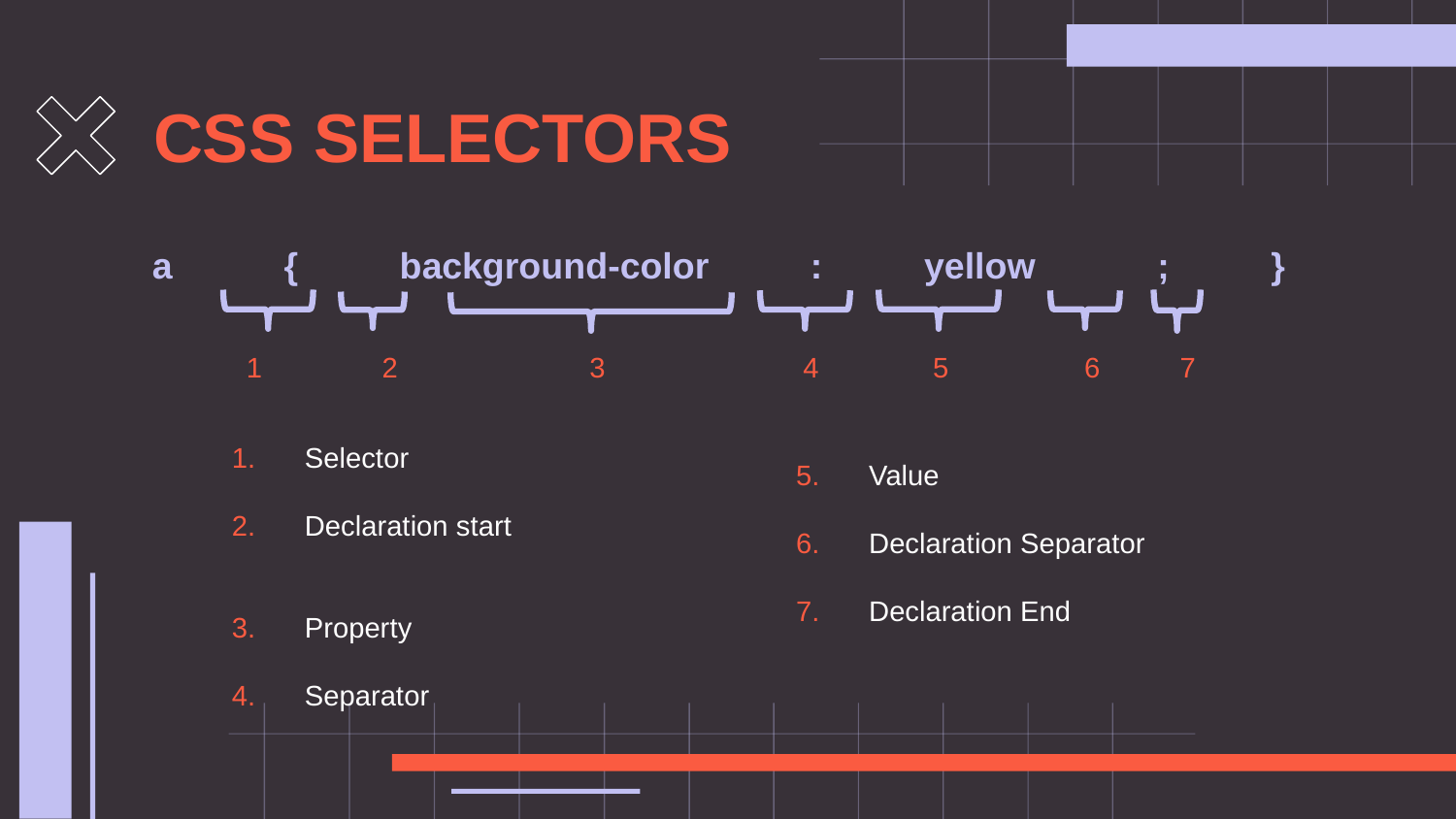

# CSS SELECTORS

a           {          background-color          :          yellow            ;          }

1               2                        3	               4	             5                 6          7
Value

Declaration Separator

Declaration End

Selector

Declaration start

Property

Separator